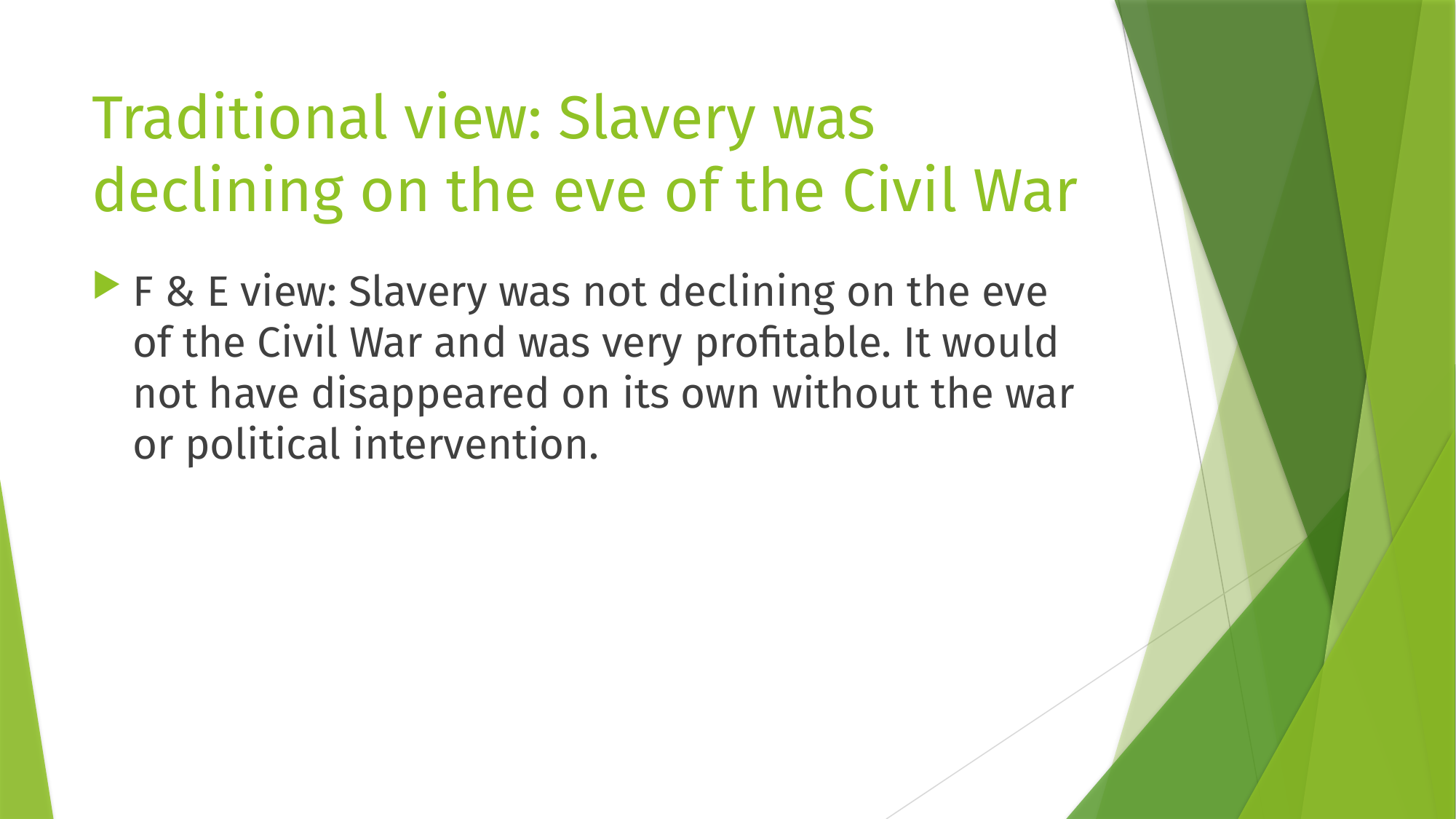

# Traditional view: Slavery was declining on the eve of the Civil War
F & E view: Slavery was not declining on the eve of the Civil War and was very profitable. It would not have disappeared on its own without the war or political intervention.